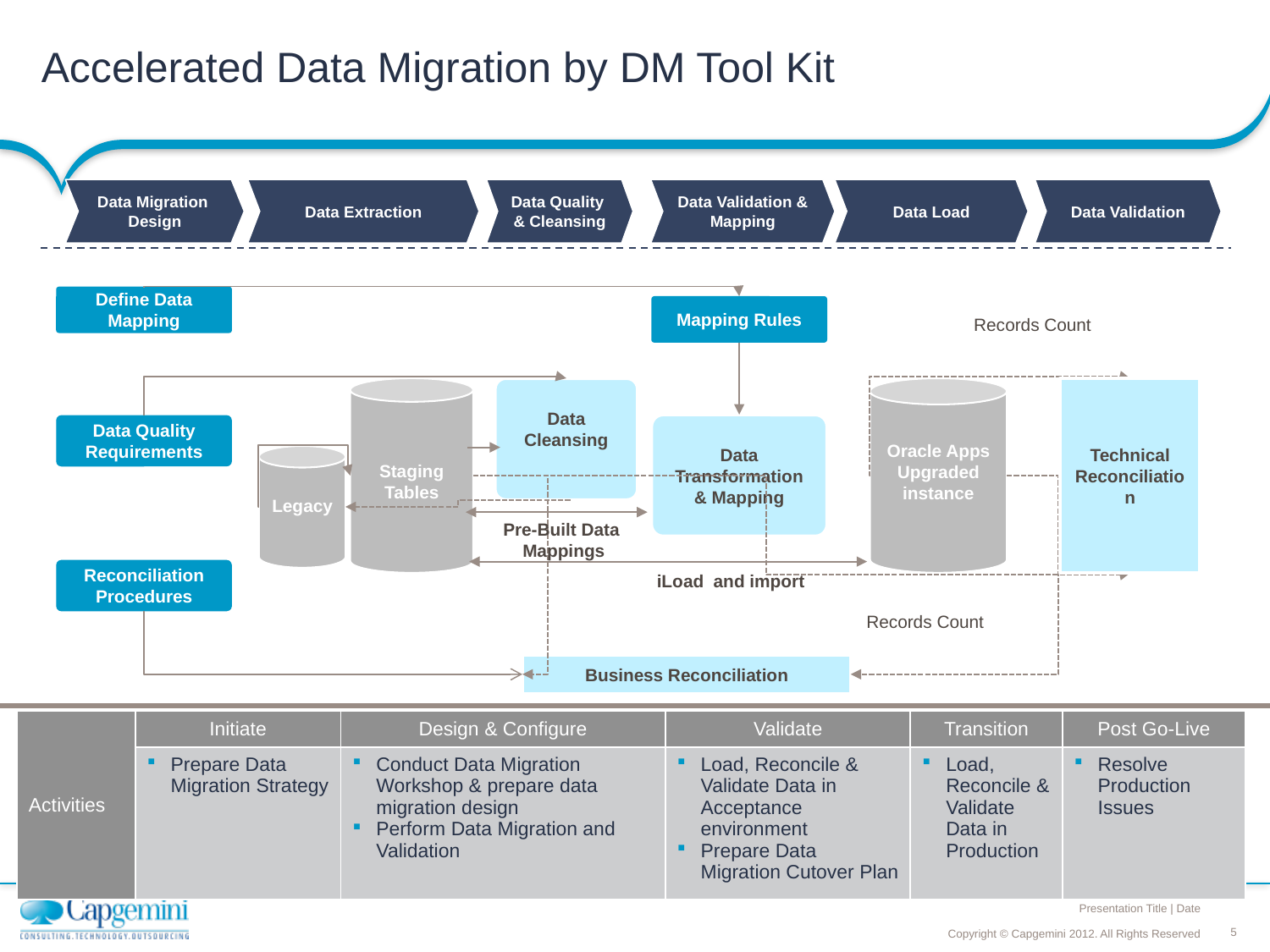

# Accelerated Data Migration by DM Tool Kit
Data Migration
Design
Data Extraction
Data Quality
& Cleansing
Data Validation & Mapping
Data Load
Data Validation
Define Data Mapping
Mapping Rules
Records Count

Data Cleansing

Technical Reconciliation
Staging Tables
Oracle Apps Upgraded instance

5
Data Transformation & Mapping
Data Quality Requirements

Legacy

Pre-Built Data
Mappings
Reconciliation Procedures
iLoad  and import
Records Count
Business Reconciliation
| Activities | Initiate | Design & Configure | Validate | Transition | Post Go-Live |
| --- | --- | --- | --- | --- | --- |
|  | Prepare Data Migration Strategy | Conduct Data Migration Workshop & prepare data migration design Perform Data Migration and Validation | Load, Reconcile & Validate Data in Acceptance environment Prepare Data Migration Cutover Plan | Load, Reconcile & Validate Data in Production | Resolve Production Issues |